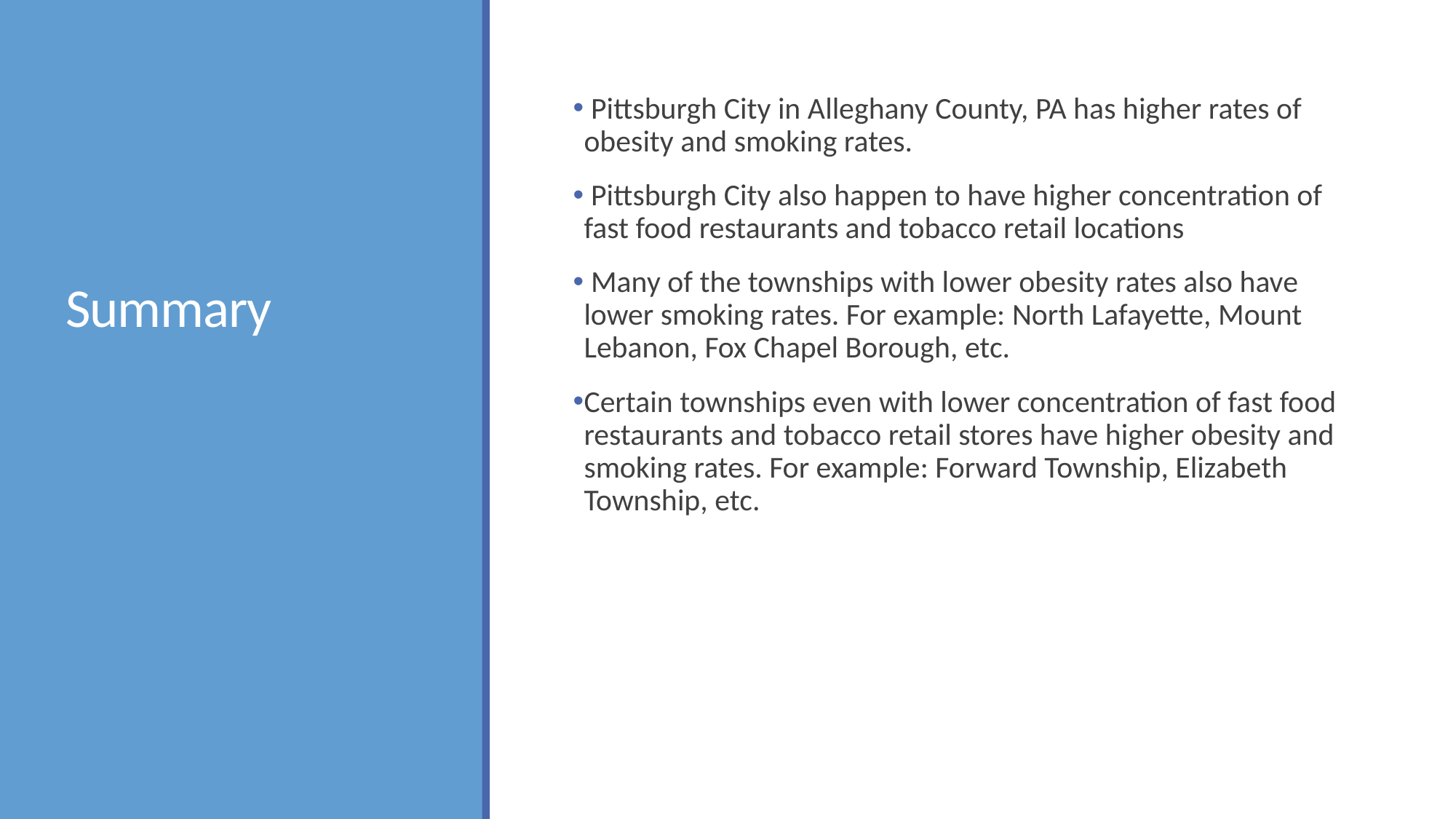

# Summary
 Pittsburgh City in Alleghany County, PA has higher rates of obesity and smoking rates.
 Pittsburgh City also happen to have higher concentration of fast food restaurants and tobacco retail locations
 Many of the townships with lower obesity rates also have lower smoking rates. For example: North Lafayette, Mount Lebanon, Fox Chapel Borough, etc.
Certain townships even with lower concentration of fast food restaurants and tobacco retail stores have higher obesity and smoking rates. For example: Forward Township, Elizabeth Township, etc.